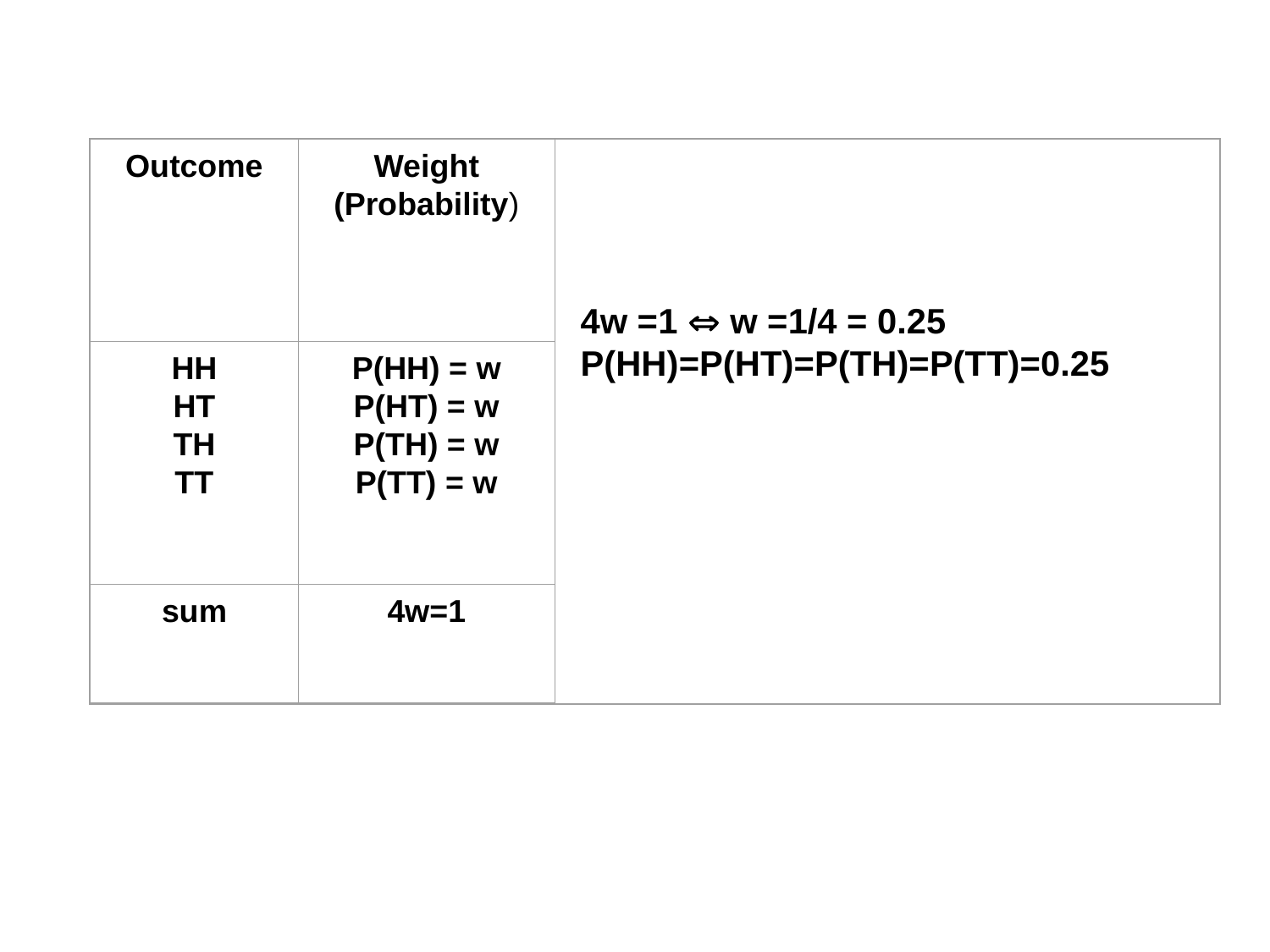

Outcome

Weight (Probability)

4w =1 ⇔ w =1/4 = 0.25
P(HH)=P(HT)=P(TH)=P(TT)=0.25

HH
HT
TH
TT

P(HH) = w
P(HT) = w
P(TH) = w
P(TT) = w

sum

4w=1